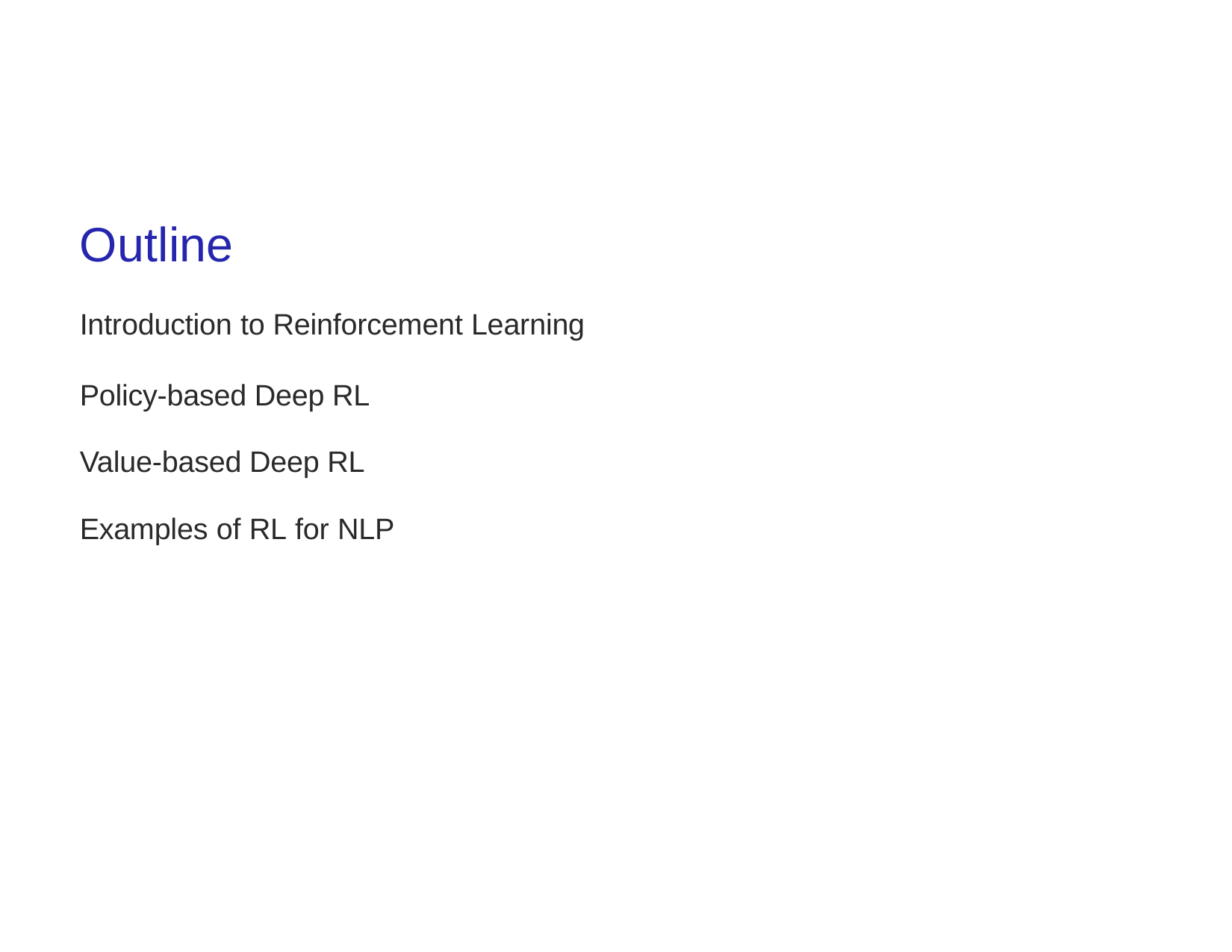

# Outline
Introduction to Reinforcement Learning
Policy-based Deep RL  Value-based Deep RL  Examples of RL for NLP